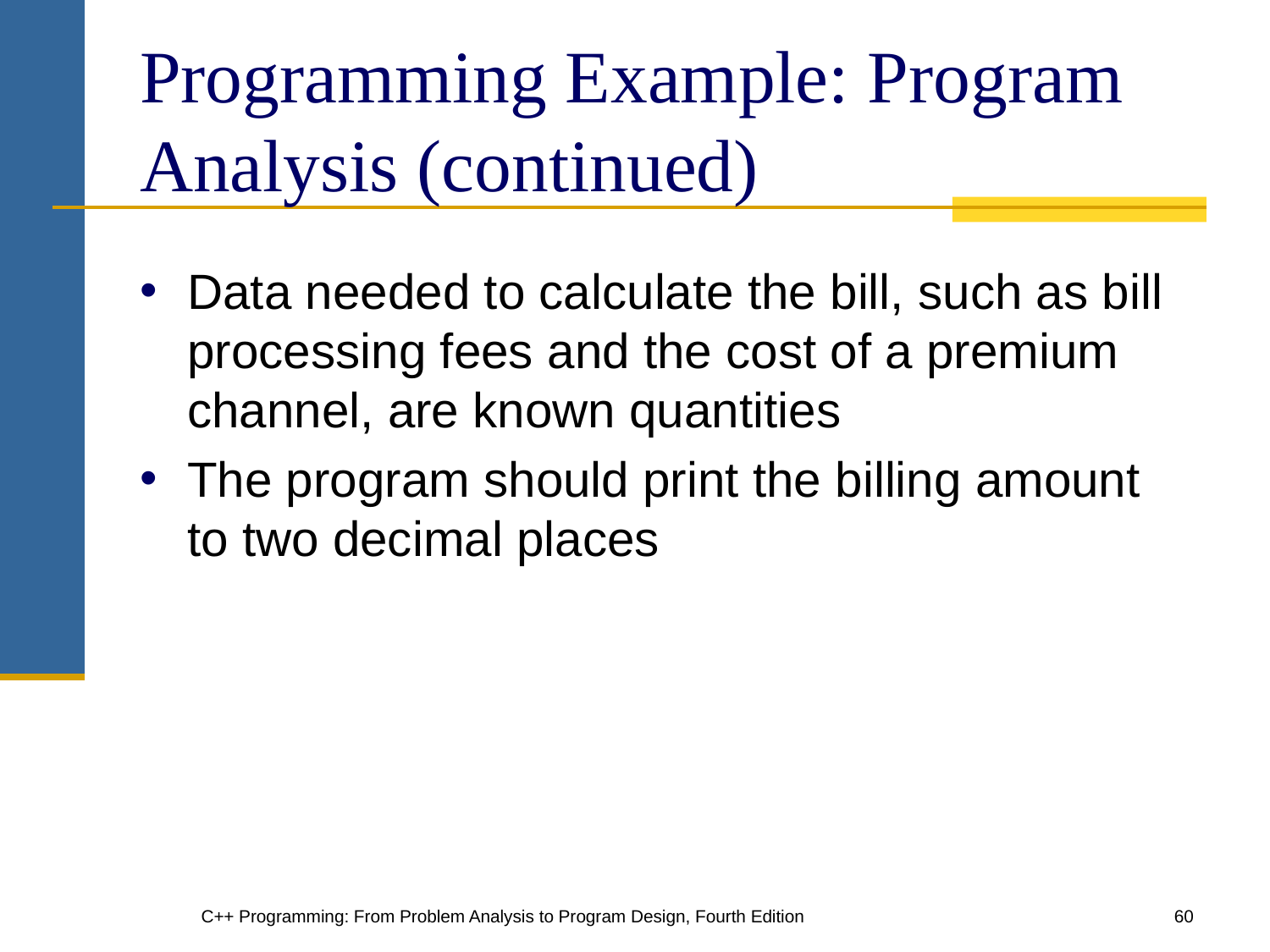

# Programming Example: Program Analysis (continued)
Data needed to calculate the bill, such as bill processing fees and the cost of a premium channel, are known quantities
The program should print the billing amount to two decimal places
C++ Programming: From Problem Analysis to Program Design, Fourth Edition
60